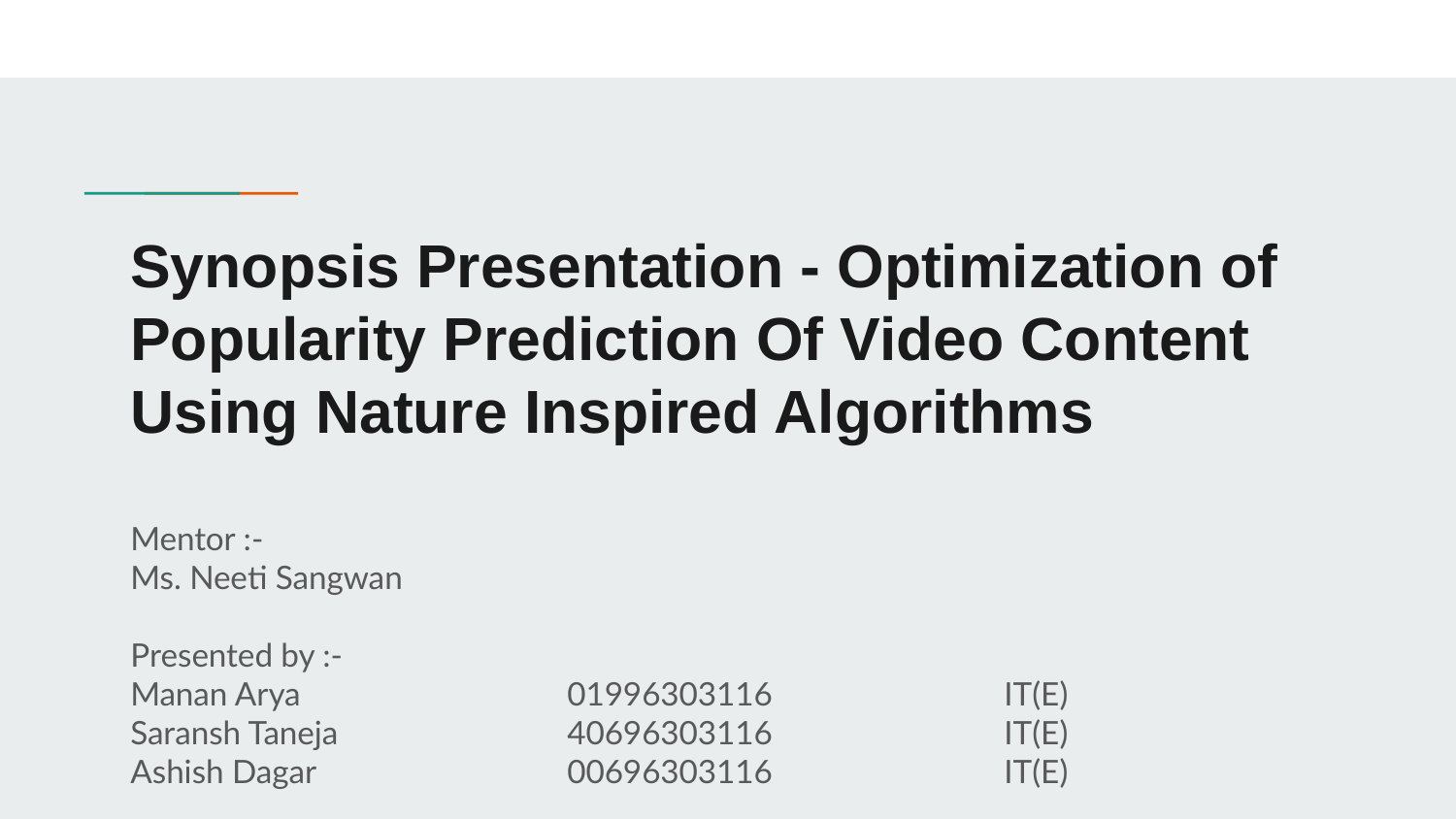

# Synopsis Presentation - Optimization of Popularity Prediction Of Video Content Using Nature Inspired Algorithms
Mentor :-
Ms. Neeti Sangwan

Presented by :-
Manan Arya		01996303116		IT(E)
Saransh Taneja		40696303116		IT(E)
Ashish Dagar		00696303116		IT(E)